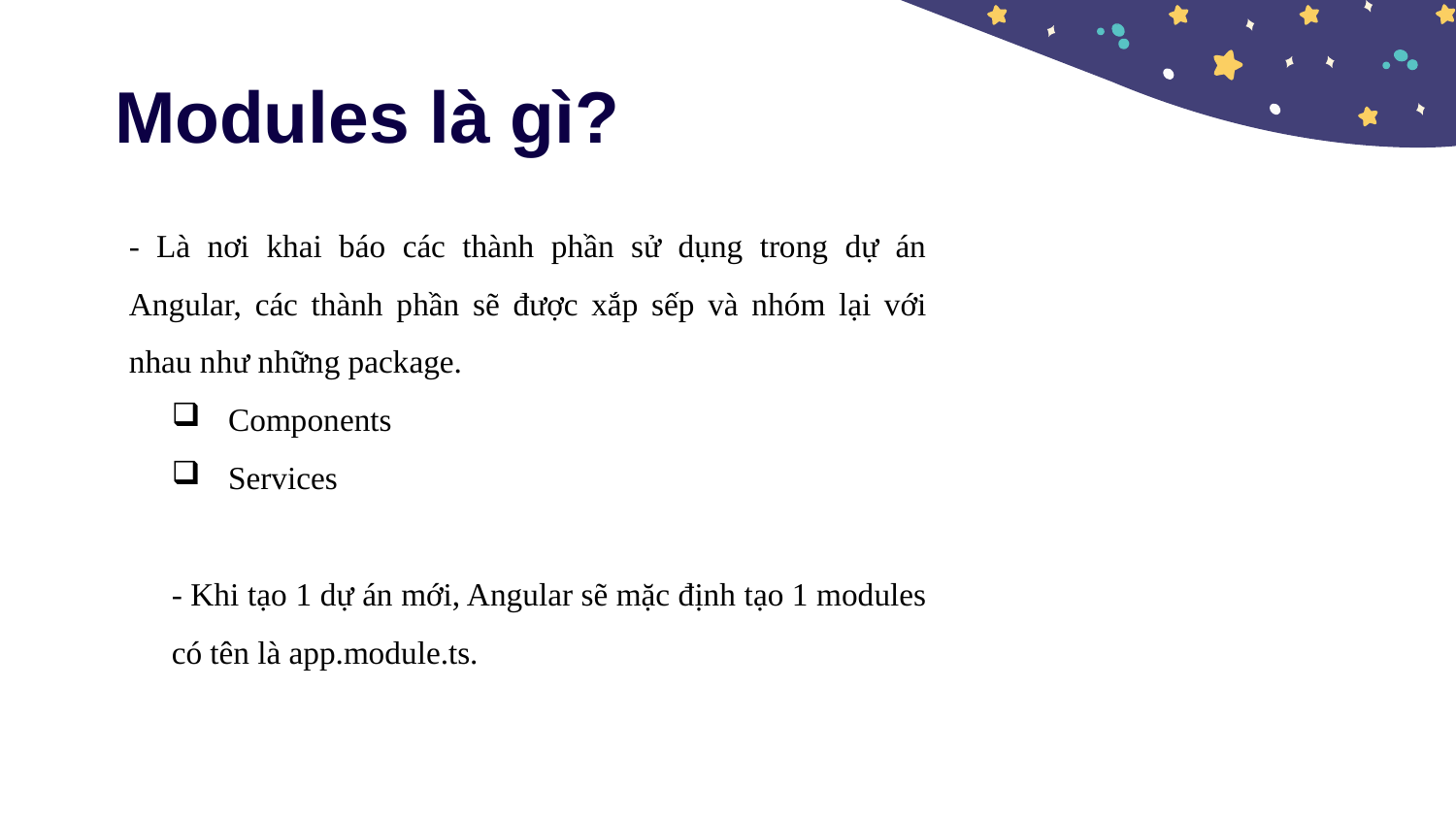

# Modules là gì?
- Là nơi khai báo các thành phần sử dụng trong dự án Angular, các thành phần sẽ được xắp sếp và nhóm lại với nhau như những package.
Components
Services

- Khi tạo 1 dự án mới, Angular sẽ mặc định tạo 1 modules có tên là app.module.ts.